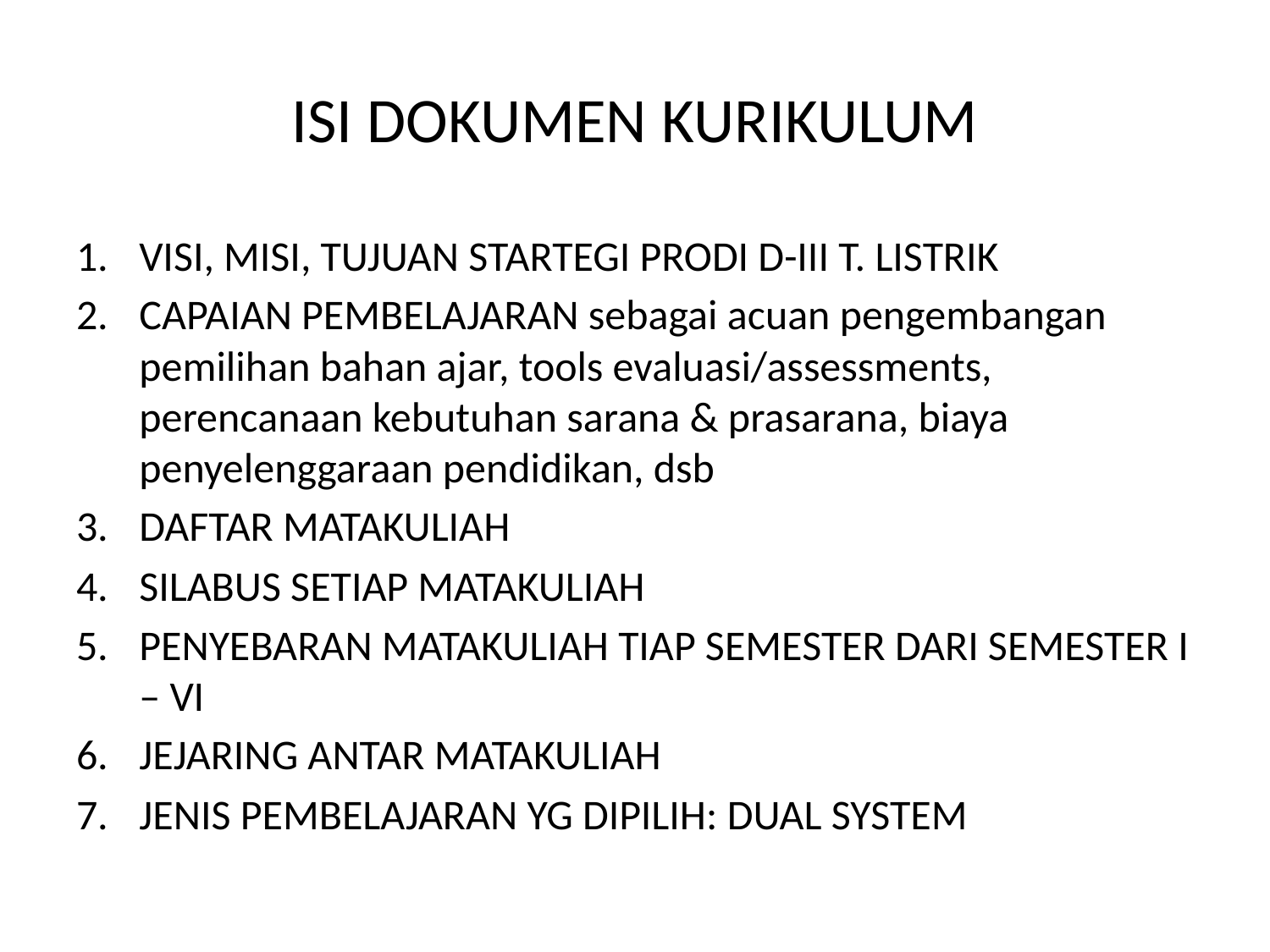

# ISI DOKUMEN KURIKULUM
VISI, MISI, TUJUAN STARTEGI PRODI D-III T. LISTRIK
CAPAIAN PEMBELAJARAN sebagai acuan pengembangan pemilihan bahan ajar, tools evaluasi/assessments, perencanaan kebutuhan sarana & prasarana, biaya penyelenggaraan pendidikan, dsb
DAFTAR MATAKULIAH
SILABUS SETIAP MATAKULIAH
PENYEBARAN MATAKULIAH TIAP SEMESTER DARI SEMESTER I – VI
JEJARING ANTAR MATAKULIAH
JENIS PEMBELAJARAN YG DIPILIH: DUAL SYSTEM